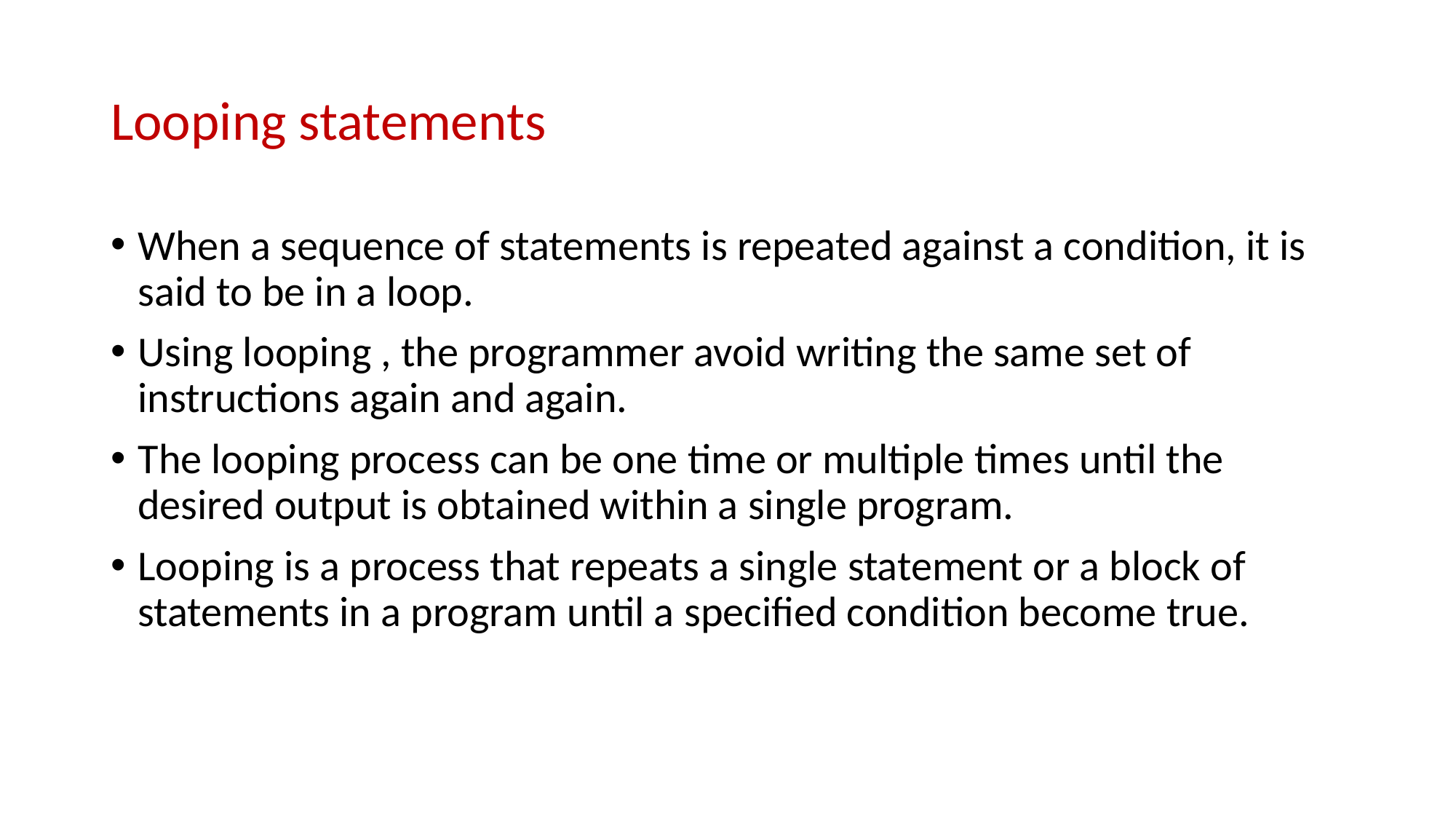

Looping statements
When a sequence of statements is repeated against a condition, it is said to be in a loop.
Using looping , the programmer avoid writing the same set of instructions again and again.
The looping process can be one time or multiple times until the desired output is obtained within a single program.
Looping is a process that repeats a single statement or a block of statements in a program until a specified condition become true.